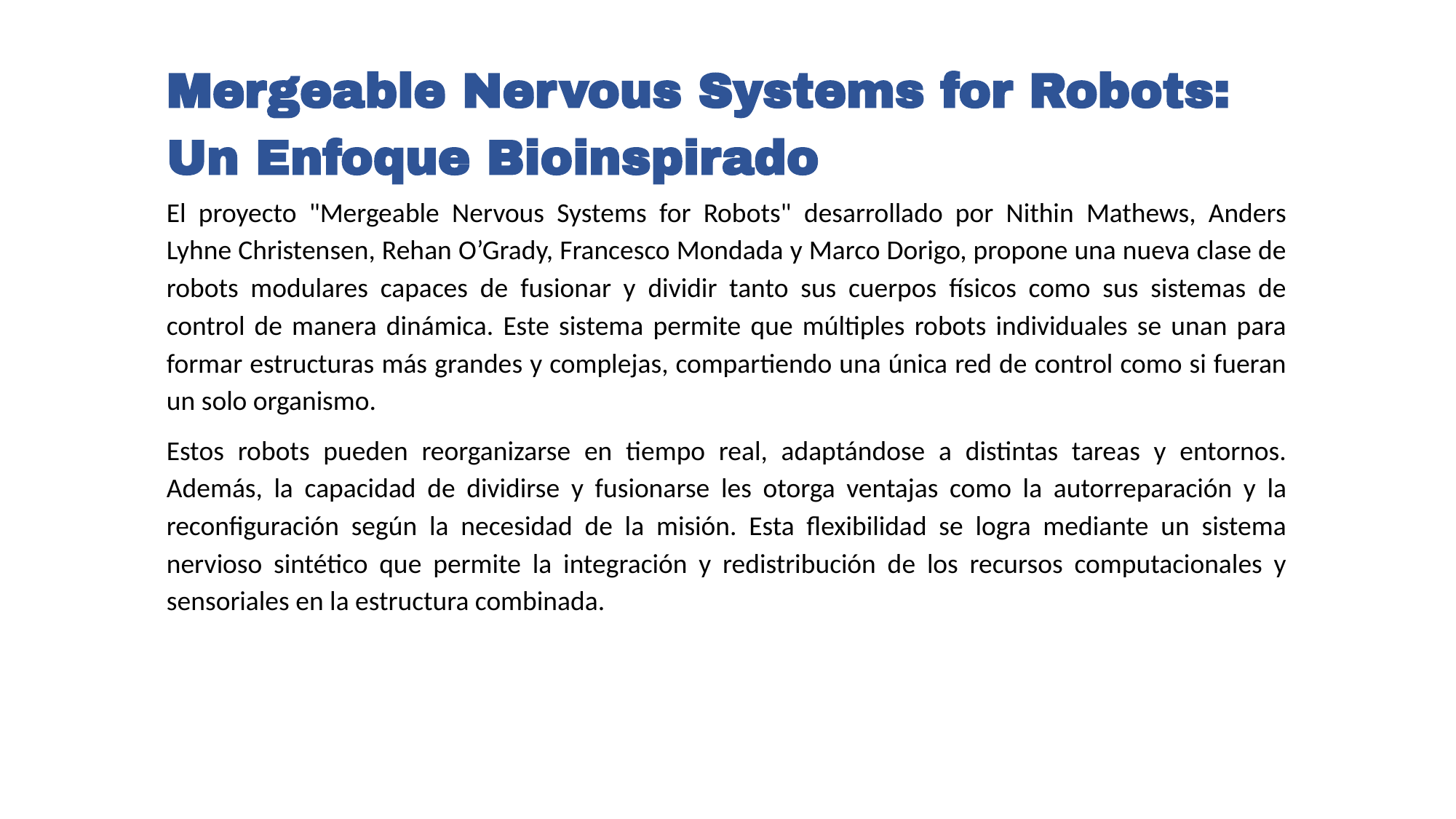

Mergeable Nervous Systems for Robots: Un Enfoque Bioinspirado
El proyecto "Mergeable Nervous Systems for Robots" desarrollado por Nithin Mathews, Anders Lyhne Christensen, Rehan O’Grady, Francesco Mondada y Marco Dorigo, propone una nueva clase de robots modulares capaces de fusionar y dividir tanto sus cuerpos físicos como sus sistemas de control de manera dinámica. Este sistema permite que múltiples robots individuales se unan para formar estructuras más grandes y complejas, compartiendo una única red de control como si fueran un solo organismo.
Estos robots pueden reorganizarse en tiempo real, adaptándose a distintas tareas y entornos. Además, la capacidad de dividirse y fusionarse les otorga ventajas como la autorreparación y la reconfiguración según la necesidad de la misión. Esta flexibilidad se logra mediante un sistema nervioso sintético que permite la integración y redistribución de los recursos computacionales y sensoriales en la estructura combinada.